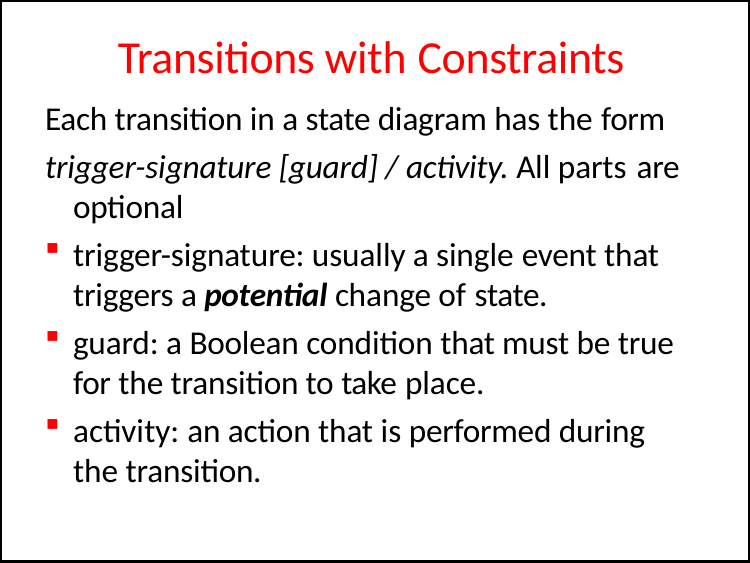

# Transitions with Constraints
Each transition in a state diagram has the form
trigger-signature [guard] / activity. All parts are
optional
trigger-signature: usually a single event that  triggers a potential change of state.
guard: a Boolean condition that must be true  for the transition to take place.
activity: an action that is performed during
the transition.